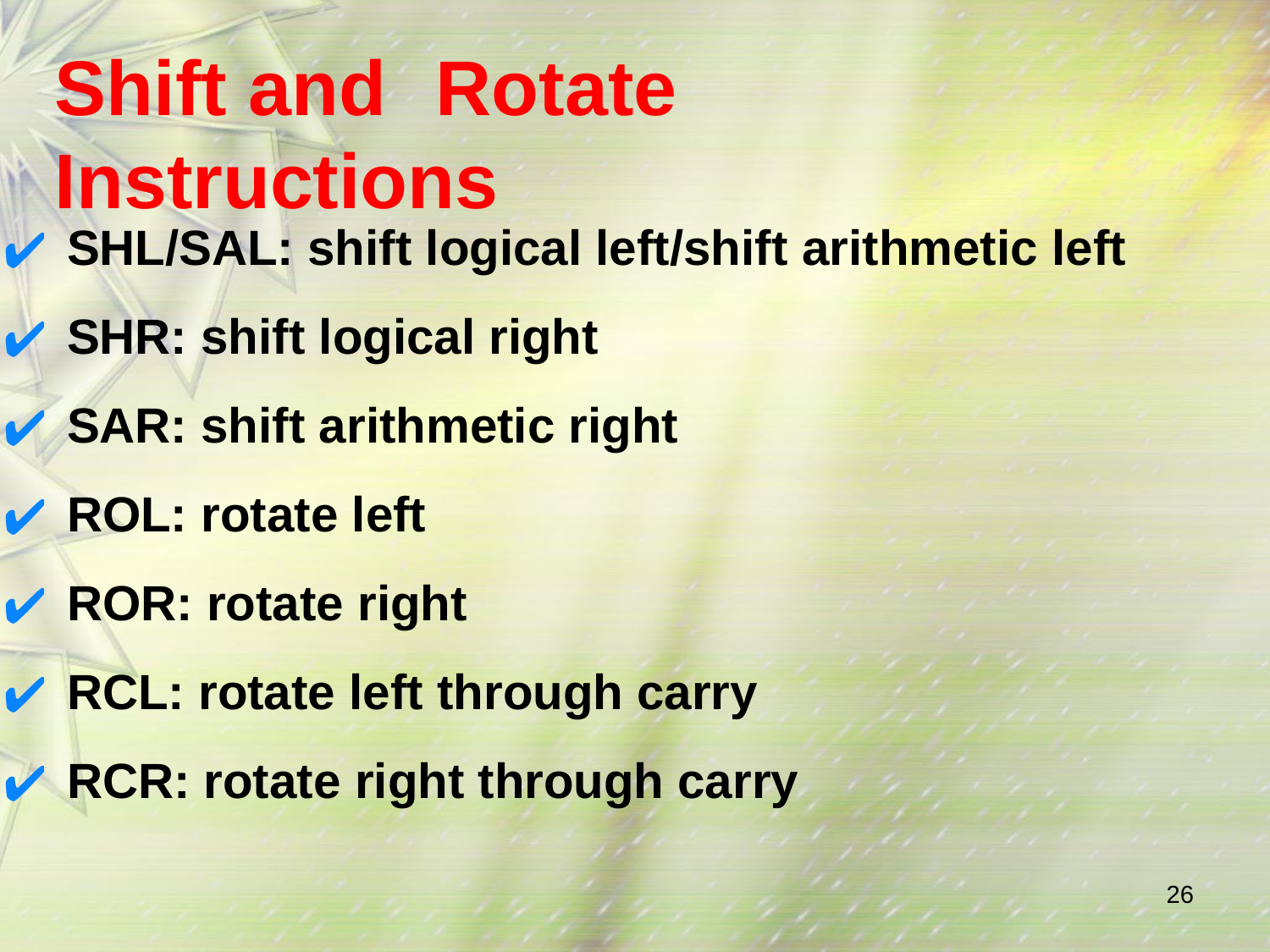

# Shift and	Rotate Instructions
SHL/SAL: shift logical left/shift arithmetic left
SHR: shift logical right
SAR: shift arithmetic right
ROL: rotate left
ROR: rotate right
RCL: rotate left through carry
RCR: rotate right through carry
26